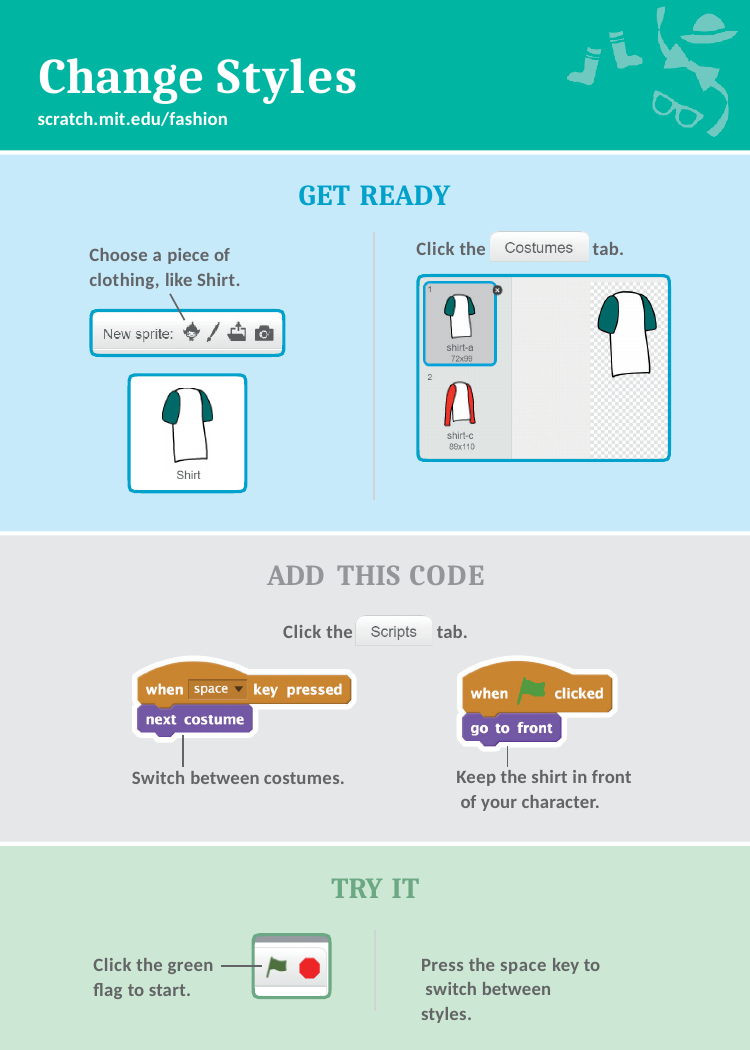

# Change Styles
scratch.mit.edu/fashion

GET READY

Click the
tab.
Choose a piece of  clothing, like Shirt.

ADD  THIS CODE

Click the	tab.

Keep the shirt in front  of your character.
Switch between costumes.

TRY IT

Press the space key to  switch between styles.
Click the green
flag to start.